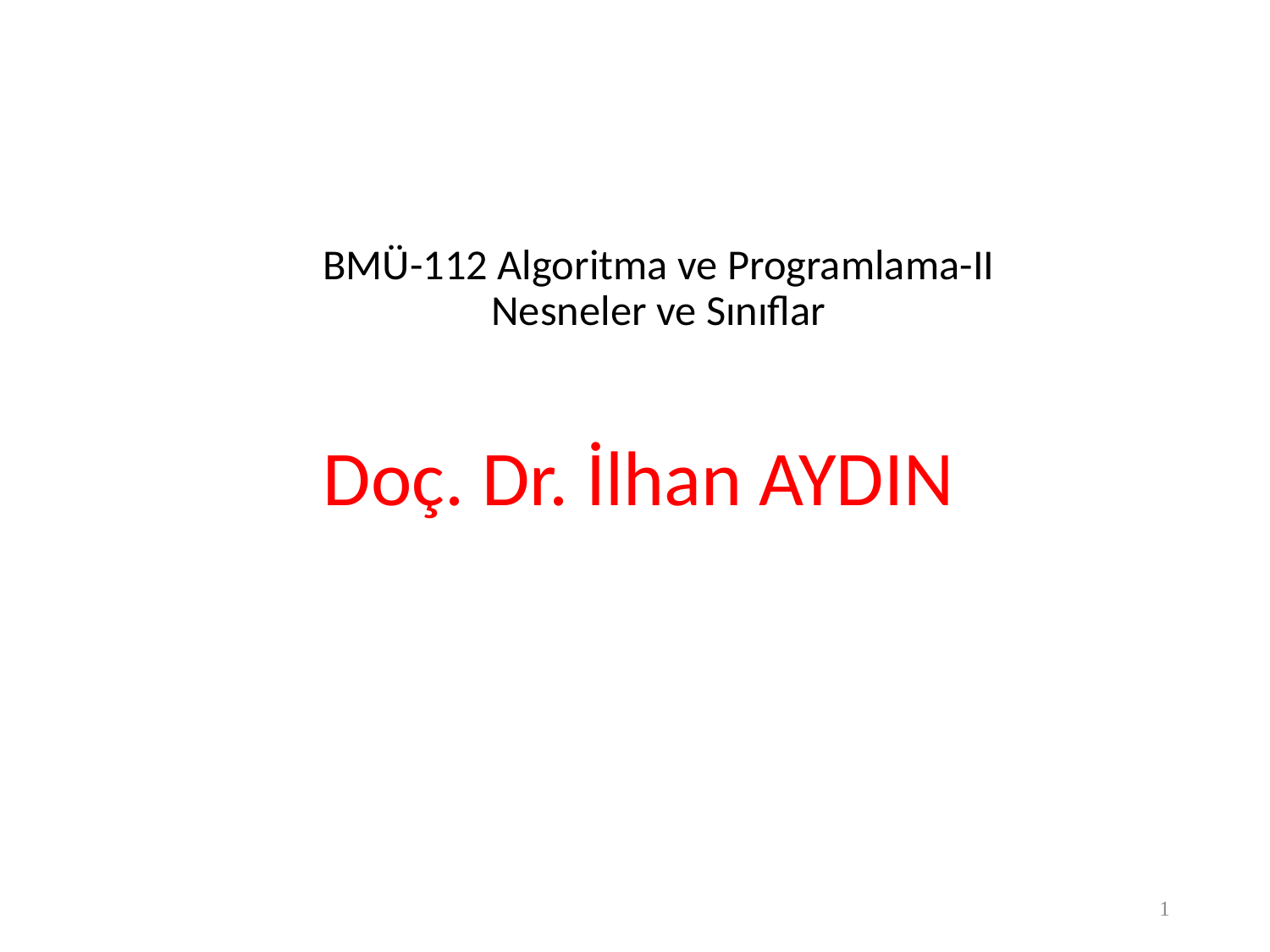

# BMÜ-112 Algoritma ve Programlama-II Nesneler ve Sınıflar

Doç. Dr. İlhan AYDIN
1